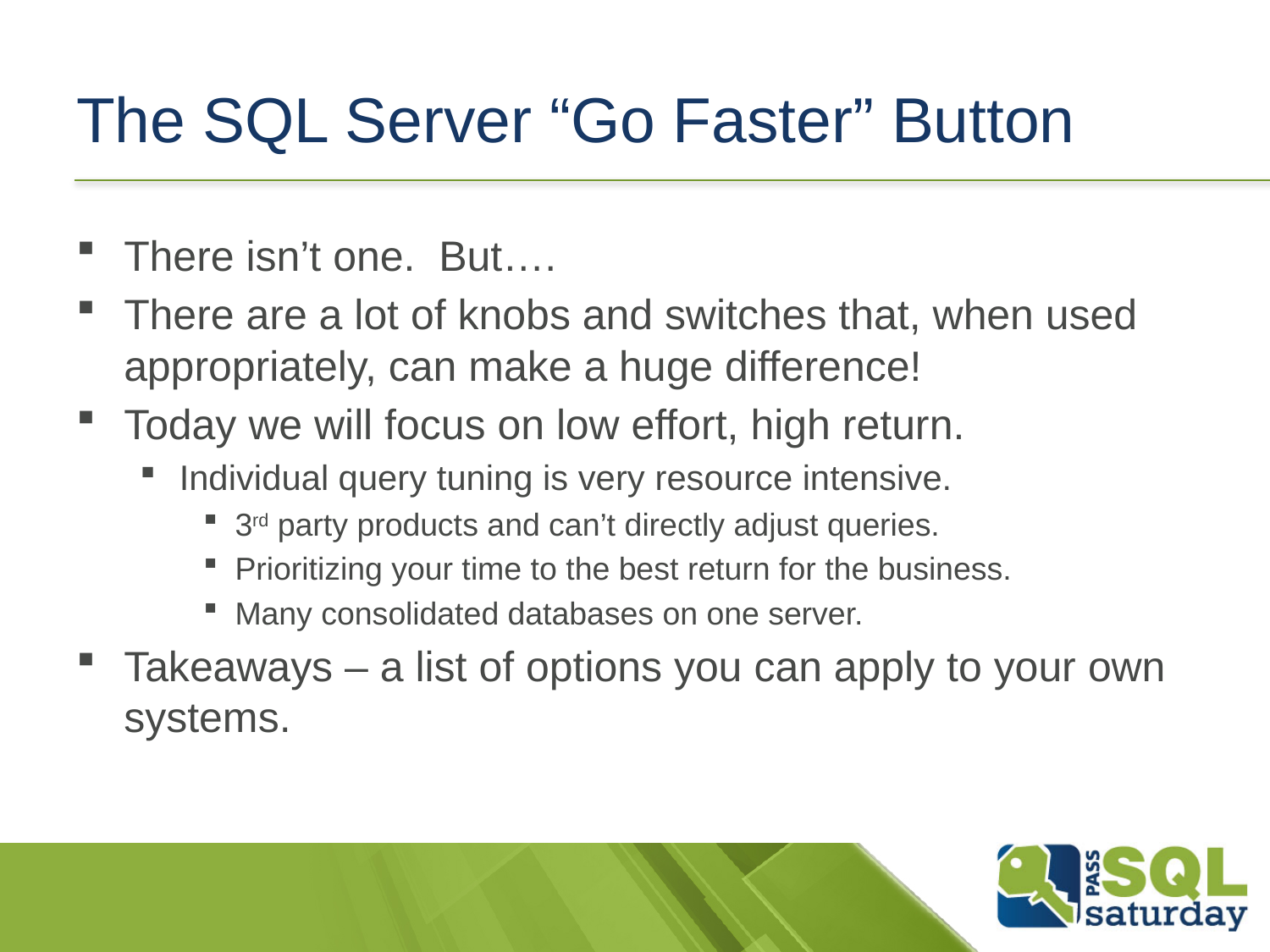

# The SQL Server “Go Faster” Button
There isn’t one.  But….
There are a lot of knobs and switches that, when used appropriately, can make a huge difference!
Today we will focus on low effort, high return.
Individual query tuning is very resource intensive.
3rd party products and can’t directly adjust queries.
Prioritizing your time to the best return for the business.
Many consolidated databases on one server.
Takeaways – a list of options you can apply to your own systems.